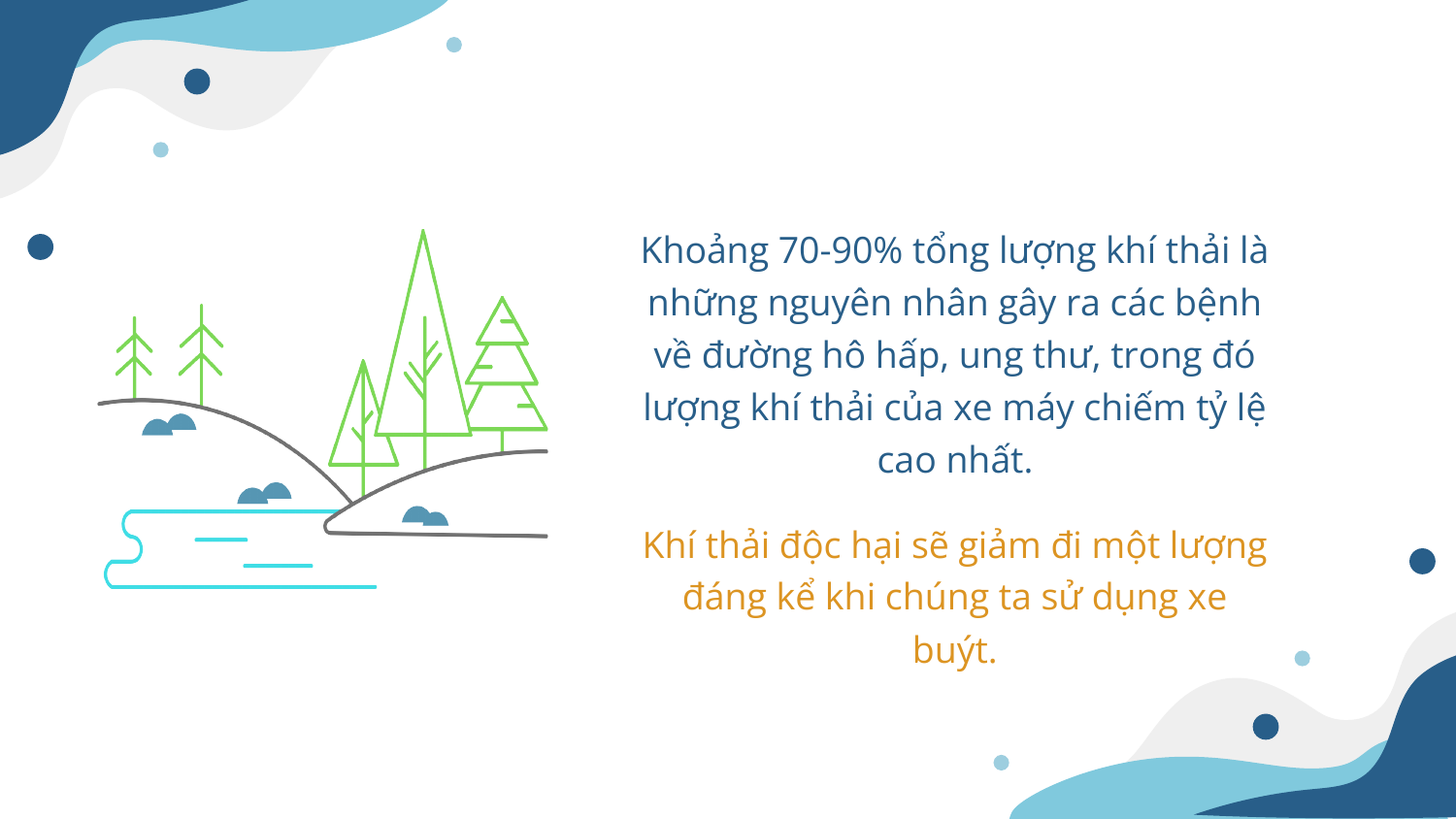

Khoảng 70-90% tổng lượng khí thải là những nguyên nhân gây ra các bệnh về đường hô hấp, ung thư, trong đó lượng khí thải của xe máy chiếm tỷ lệ cao nhất.
Khí thải độc hại sẽ giảm đi một lượng đáng kể khi chúng ta sử dụng xe buýt.